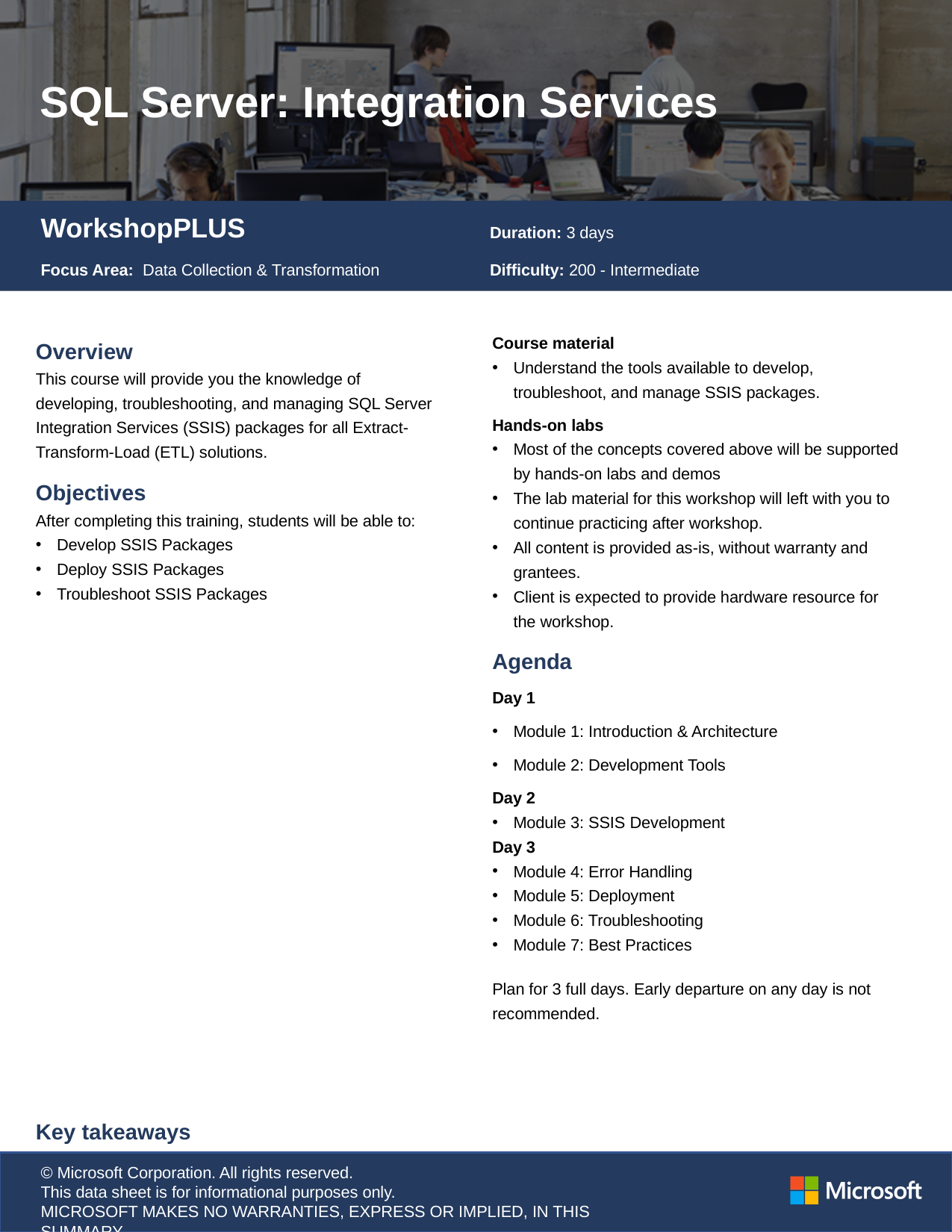

SQL Server: Integration Services
WorkshopPLUS
Duration: 3 days
Focus Area:  Data Collection & Transformation
Difficulty: 200 - Intermediate
Overview
This course will provide you the knowledge of developing, troubleshooting, and managing SQL Server Integration Services (SSIS) packages for all Extract-Transform-Load (ETL) solutions.
Objectives
After completing this training, students will be able to:
Develop SSIS Packages
Deploy SSIS Packages
Troubleshoot SSIS Packages

Key takeaways
Course material
Understand the tools available to develop, troubleshoot, and manage SSIS packages.
Hands-on labs
Most of the concepts covered above will be supported by hands-on labs and demos
The lab material for this workshop will left with you to continue practicing after workshop.
All content is provided as-is, without warranty and grantees.
Client is expected to provide hardware resource for the workshop.
Agenda
Day 1
Module 1: Introduction & Architecture
Module 2: Development Tools
Day 2
Module 3: SSIS Development
Day 3
Module 4: Error Handling
Module 5: Deployment
Module 6: Troubleshooting
Module 7: Best Practices

Plan for 3 full days. Early departure on any day is not recommended.

© Microsoft Corporation. All rights reserved.
This data sheet is for informational purposes only.
MICROSOFT MAKES NO WARRANTIES, EXPRESS OR IMPLIED, IN THIS SUMMARY